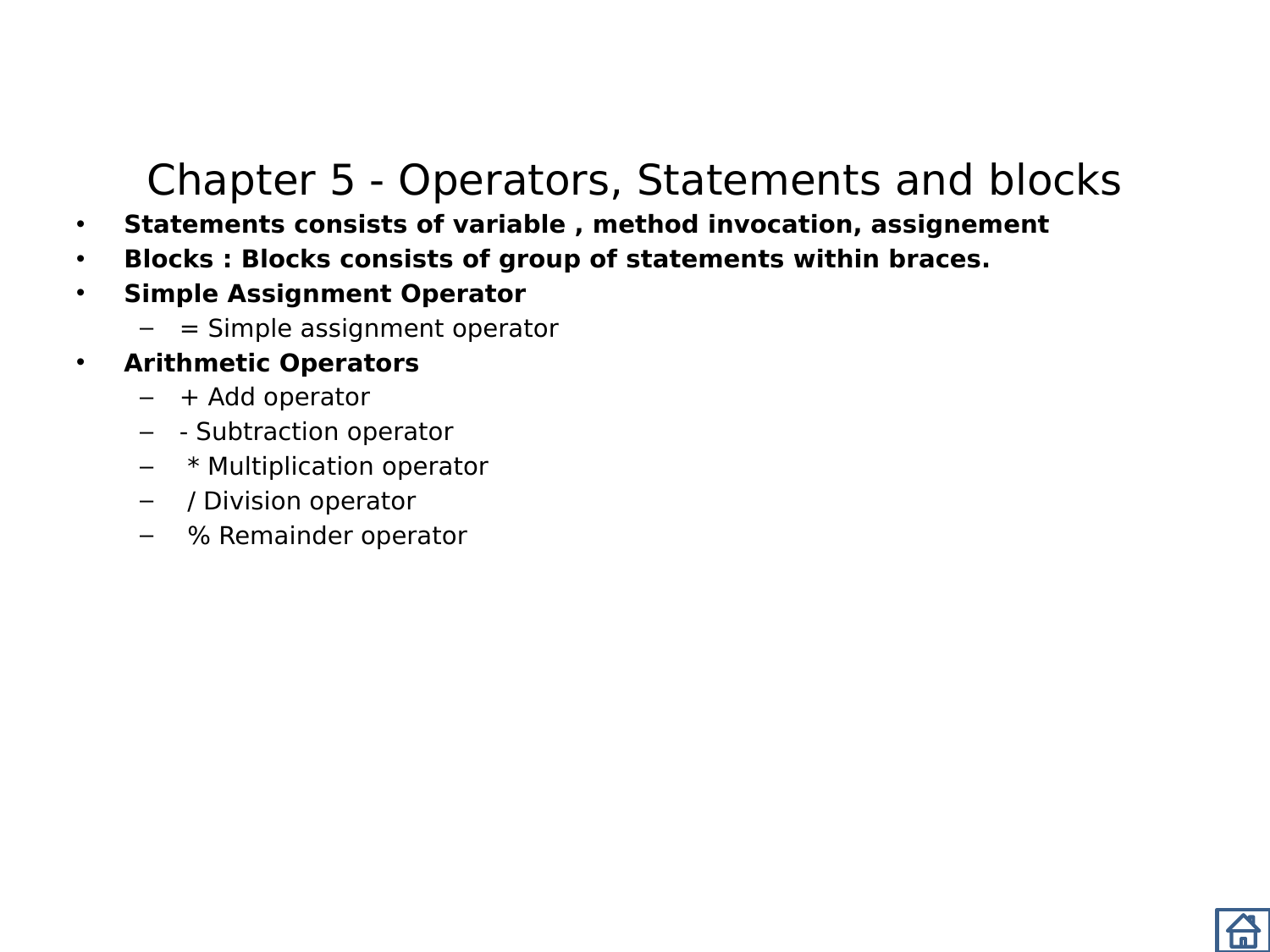

Chapter 5 - Operators, Statements and blocks
Statements consists of variable , method invocation, assignement
Blocks : Blocks consists of group of statements within braces.
Simple Assignment Operator
= Simple assignment operator
Arithmetic Operators
+ Add operator
- Subtraction operator
 * Multiplication operator
 / Division operator
 % Remainder operator